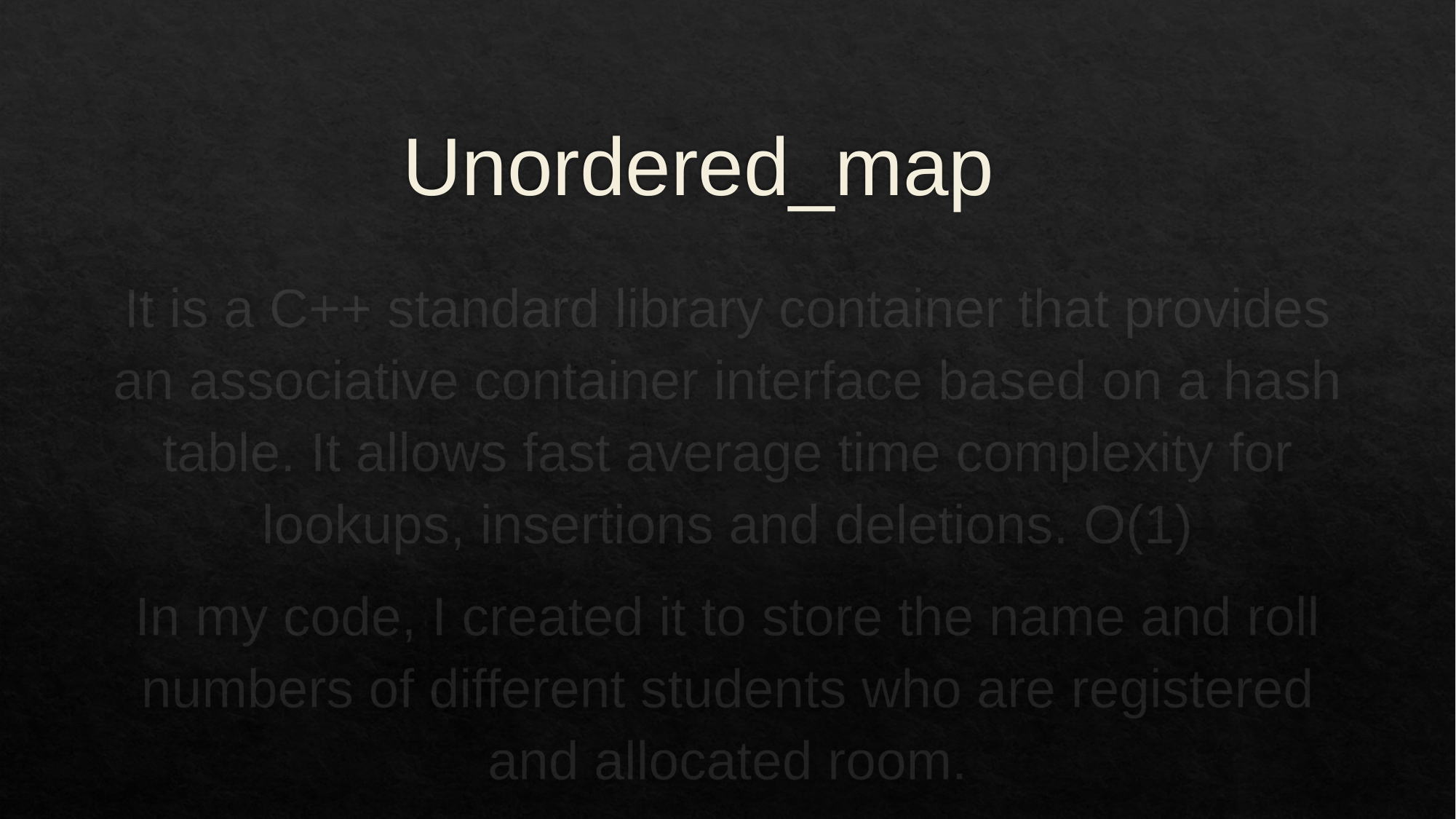

# Unordered_map
It is a C++ standard library container that provides an associative container interface based on a hash table. It allows fast average time complexity for lookups, insertions and deletions. O(1)
In my code, I created it to store the name and roll numbers of different students who are registered and allocated room.